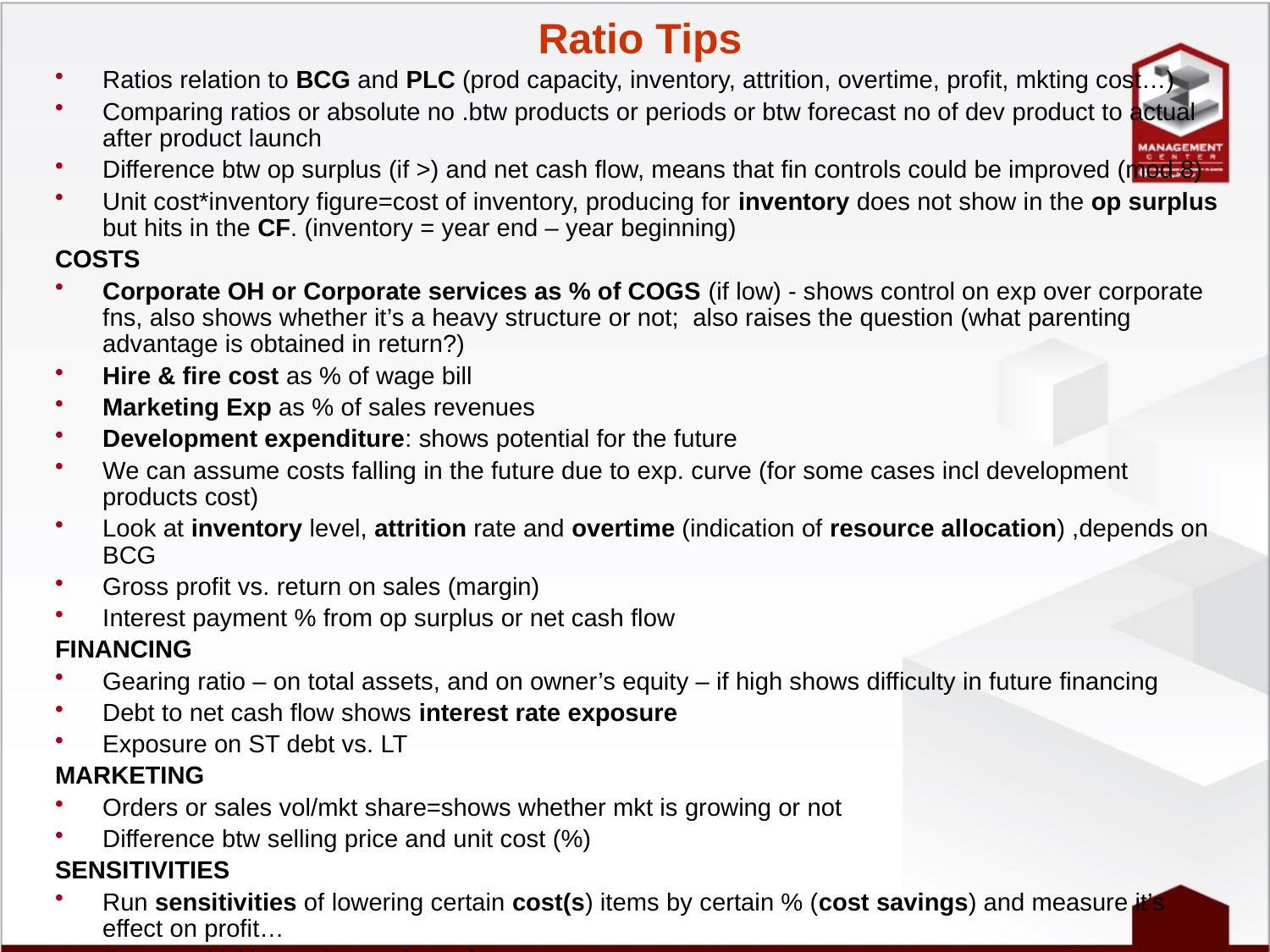

Ratio Tips
Ratios relation to BCG and PLC (prod capacity, inventory, attrition, overtime, profit, mkting cost…)
Comparing ratios or absolute no .btw products or periods or btw forecast no of dev product to actual after product launch
Difference btw op surplus (if >) and net cash flow, means that fin controls could be improved (mod 8)
Unit cost*inventory figure=cost of inventory, producing for inventory does not show in the op surplus but hits in the CF. (inventory = year end – year beginning)
COSTS
Corporate OH or Corporate services as % of COGS (if low) - shows control on exp over corporate fns, also shows whether it’s a heavy structure or not;  also raises the question (what parenting advantage is obtained in return?)
Hire & fire cost as % of wage bill
Marketing Exp as % of sales revenues
Development expenditure: shows potential for the future
We can assume costs falling in the future due to exp. curve (for some cases incl development products cost)
Look at inventory level, attrition rate and overtime (indication of resource allocation) ,depends on BCG
Gross profit vs. return on sales (margin)
Interest payment % from op surplus or net cash flow
FINANCING
Gearing ratio – on total assets, and on owner’s equity – if high shows difficulty in future financing
Debt to net cash flow shows interest rate exposure
Exposure on ST debt vs. LT
MARKETING
Orders or sales vol/mkt share=shows whether mkt is growing or not
Difference btw selling price and unit cost (%)
SENSITIVITIES
Run sensitivities of lowering certain cost(s) items by certain % (cost savings) and measure it’s effect on profit…
Run sensitivities on increasing price